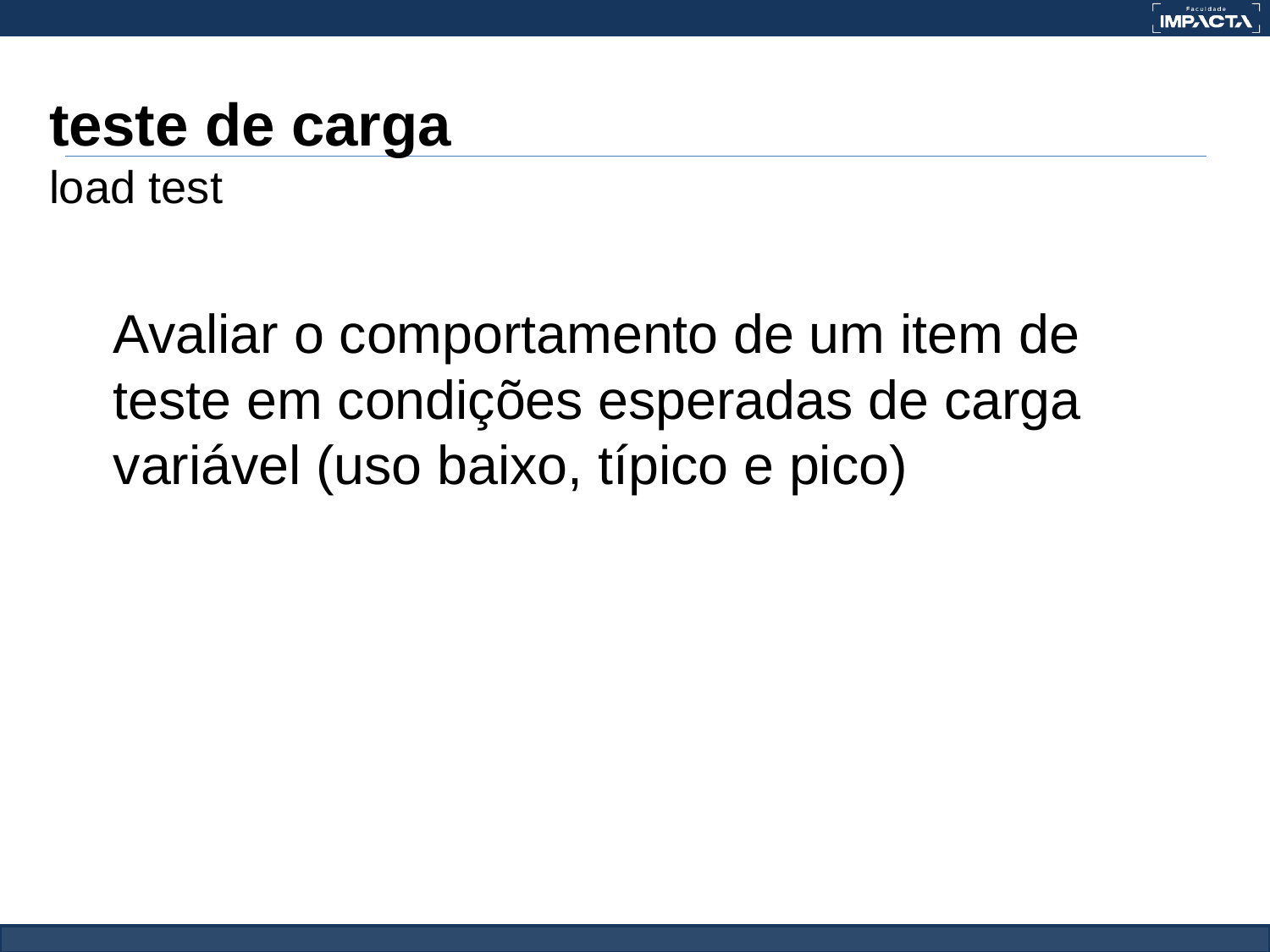

teste de carga
load test
Avaliar o comportamento de um item de teste em condições esperadas de carga variável (uso baixo, típico e pico)